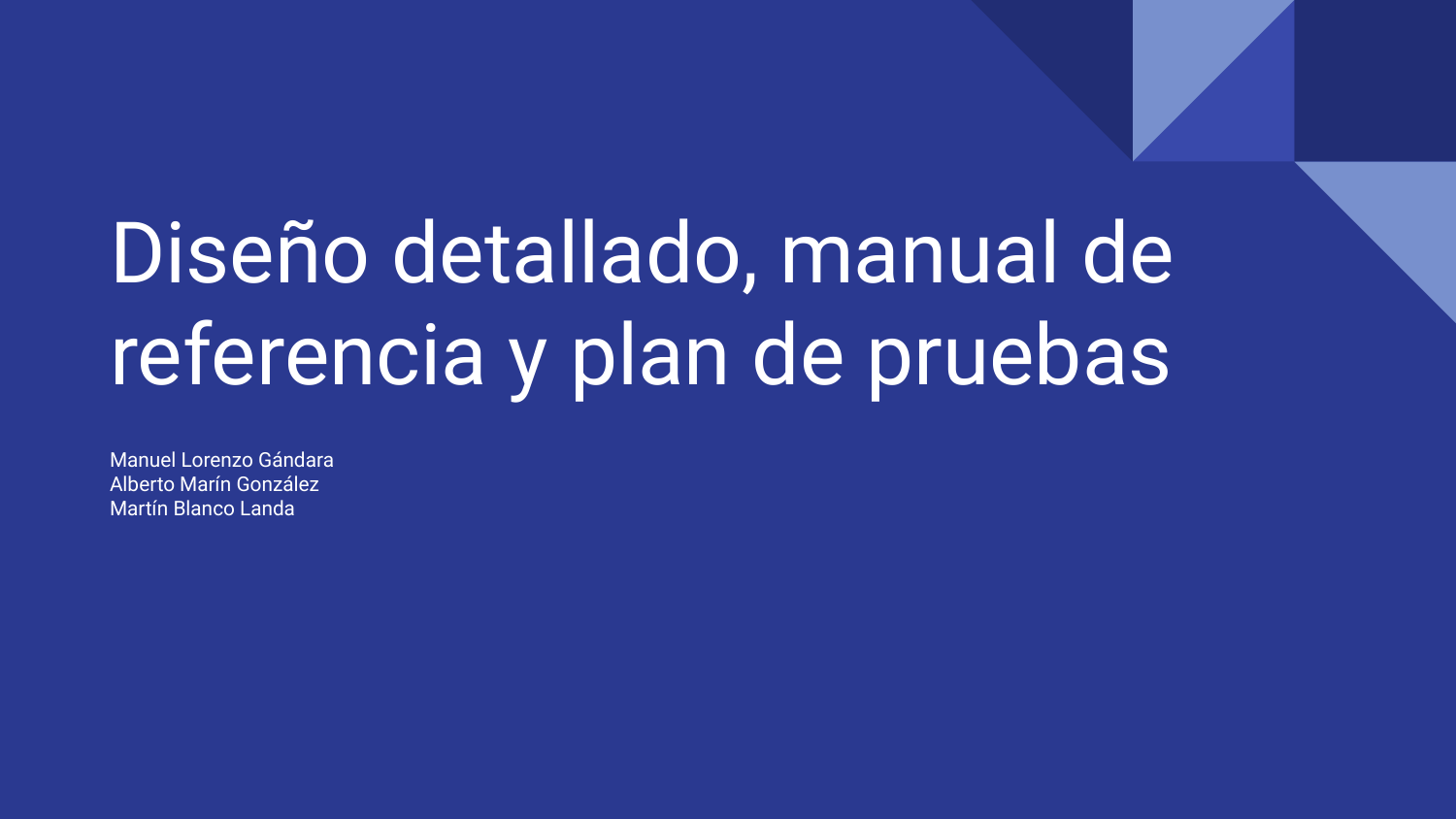

# Diseño detallado, manual de referencia y plan de pruebas
Manuel Lorenzo Gándara
Alberto Marín González
Martín Blanco Landa